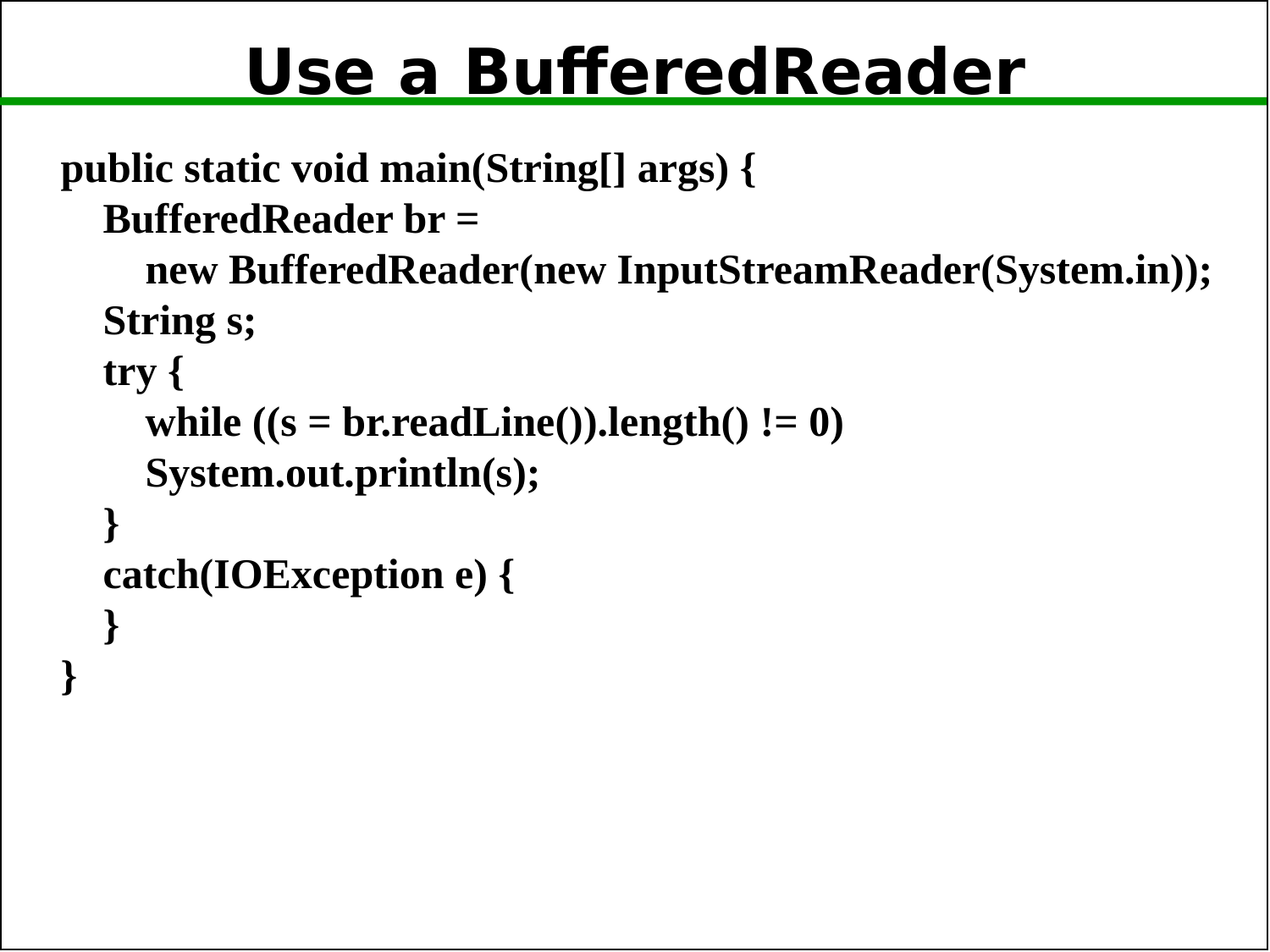

# Use a BufferedReader
    public static void main(String[] args) {
        BufferedReader br =
            new BufferedReader(new InputStreamReader(System.in));
        String s;
        try {
        	while ((s = br.readLine()).length() != 0)
	System.out.println(s);
        }
        catch(IOException e) {
        }
    }